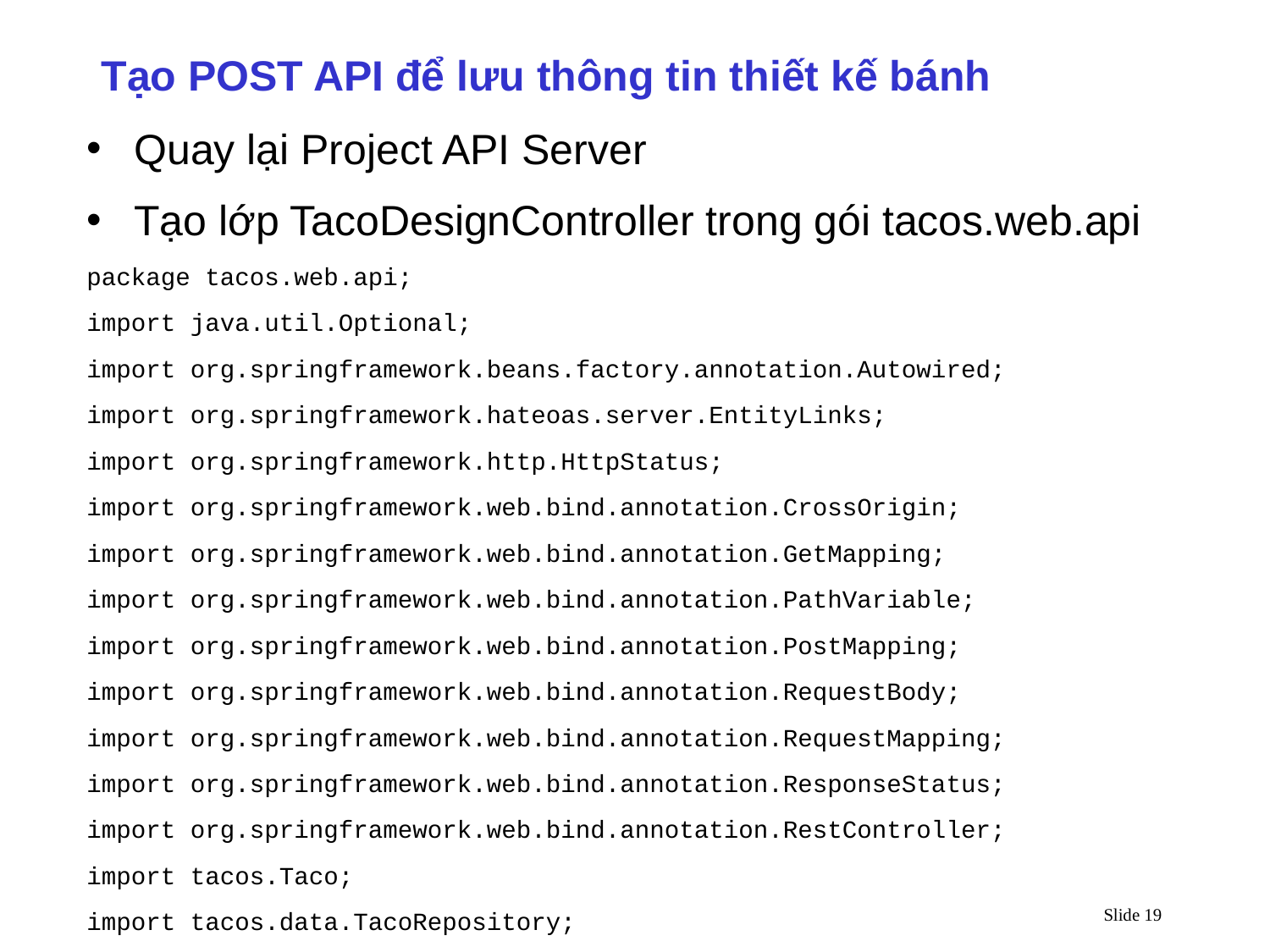

Tạo POST API để lưu thông tin thiết kế bánh
Quay lại Project API Server
Tạo lớp TacoDesignController trong gói tacos.web.api
package tacos.web.api;
import java.util.Optional;
import org.springframework.beans.factory.annotation.Autowired;
import org.springframework.hateoas.server.EntityLinks;
import org.springframework.http.HttpStatus;
import org.springframework.web.bind.annotation.CrossOrigin;
import org.springframework.web.bind.annotation.GetMapping;
import org.springframework.web.bind.annotation.PathVariable;
import org.springframework.web.bind.annotation.PostMapping;
import org.springframework.web.bind.annotation.RequestBody;
import org.springframework.web.bind.annotation.RequestMapping;
import org.springframework.web.bind.annotation.ResponseStatus;
import org.springframework.web.bind.annotation.RestController;
import tacos.Taco;
import tacos.data.TacoRepository;

Slide 19